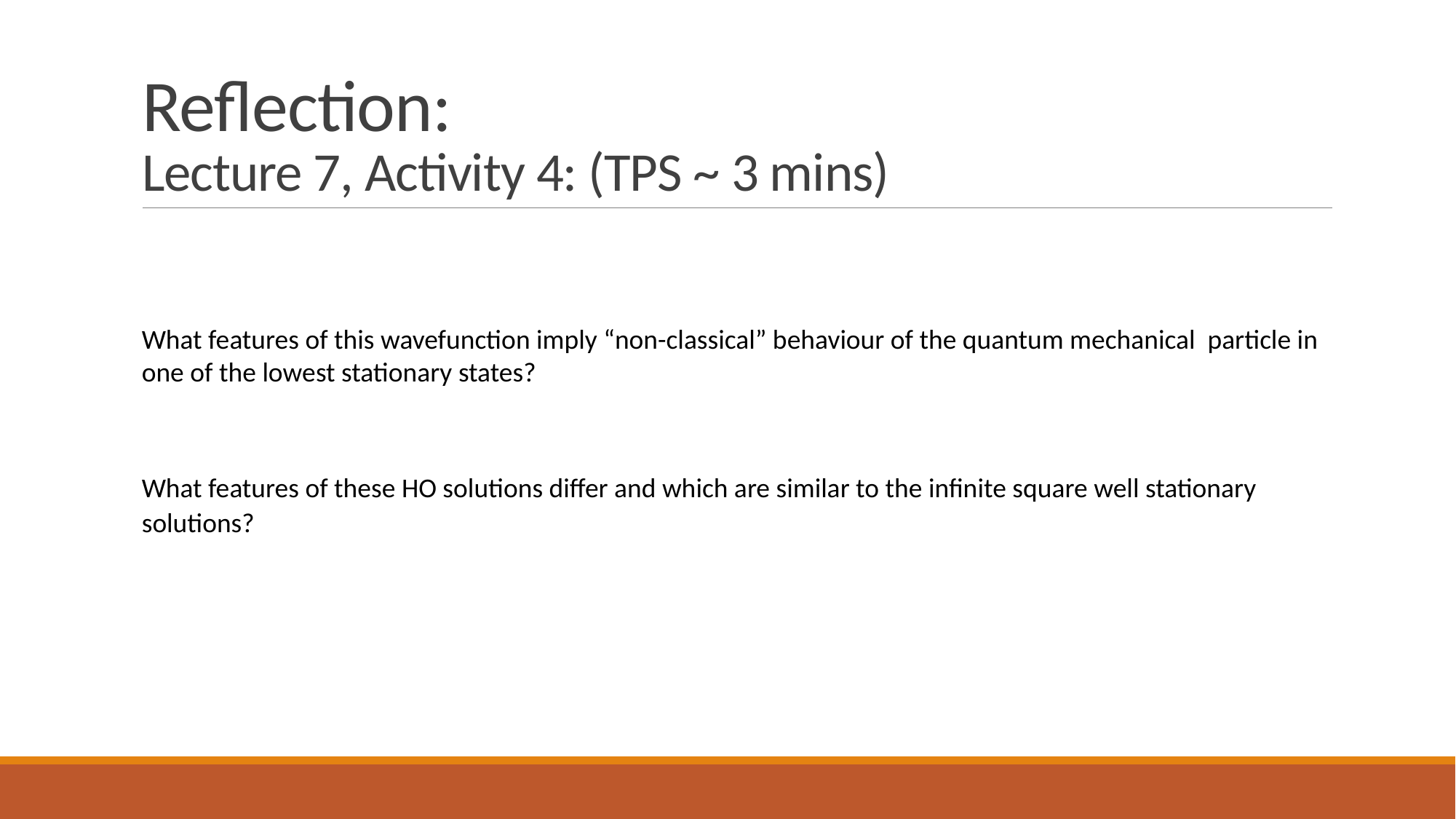

# Reflection: Lecture 7, Activity 4: (TPS ~ 3 mins)
What features of this wavefunction imply “non-classical” behaviour of the quantum mechanical  particle in one of the lowest stationary states?
What features of these HO solutions differ and which are similar to the infinite square well stationary solutions?